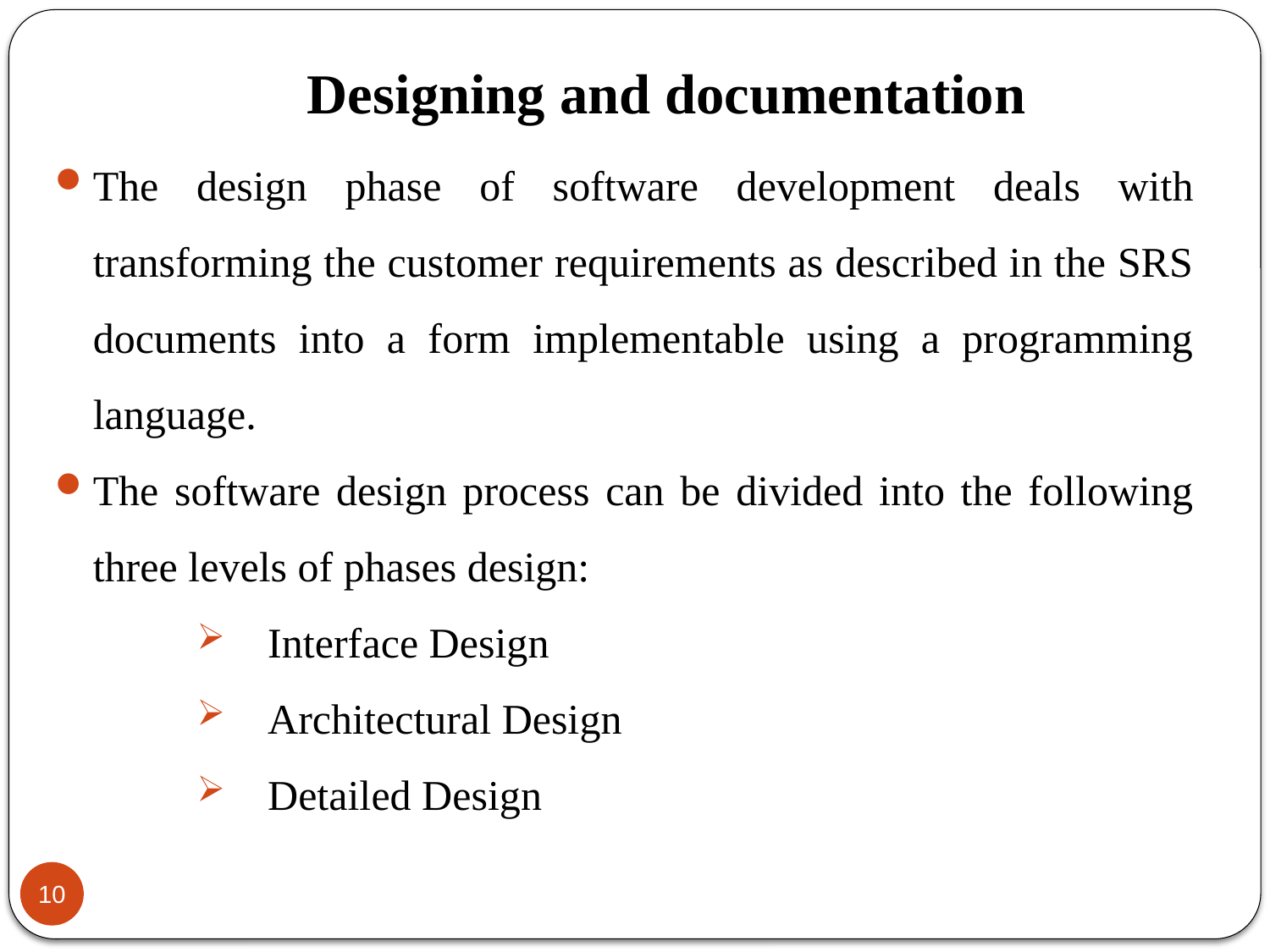

# Designing and documentation
The design phase of software development deals with transforming the customer requirements as described in the SRS documents into a form implementable using a programming language.
The software design process can be divided into the following three levels of phases design:
    Interface Design
    Architectural Design
    Detailed Design

10